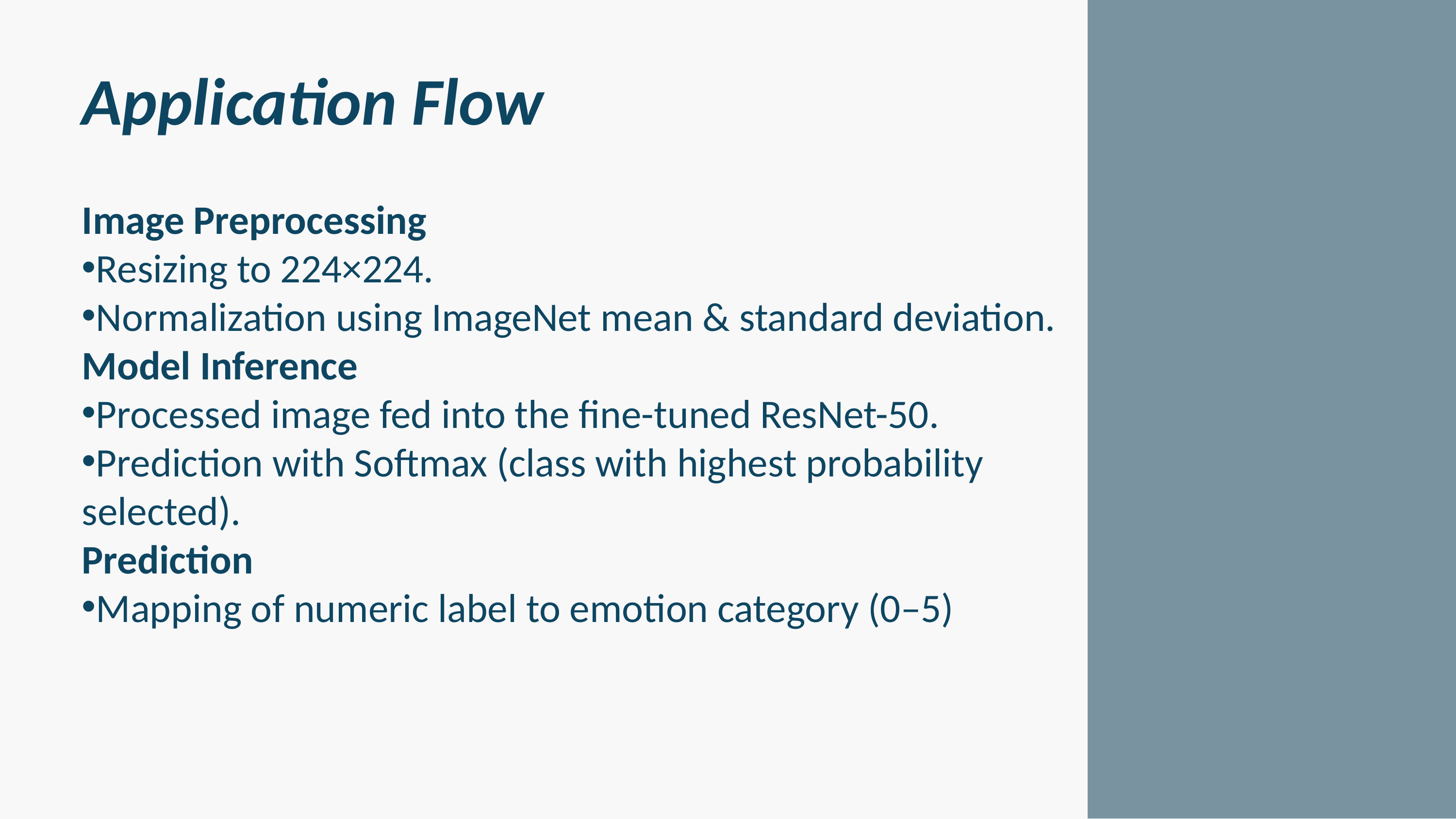

Application Flow
Image Preprocessing
Resizing to 224×224.
Normalization using ImageNet mean & standard deviation.
Model Inference
Processed image fed into the fine-tuned ResNet-50.
Prediction with Softmax (class with highest probability selected).
Prediction
Mapping of numeric label to emotion category (0–5)